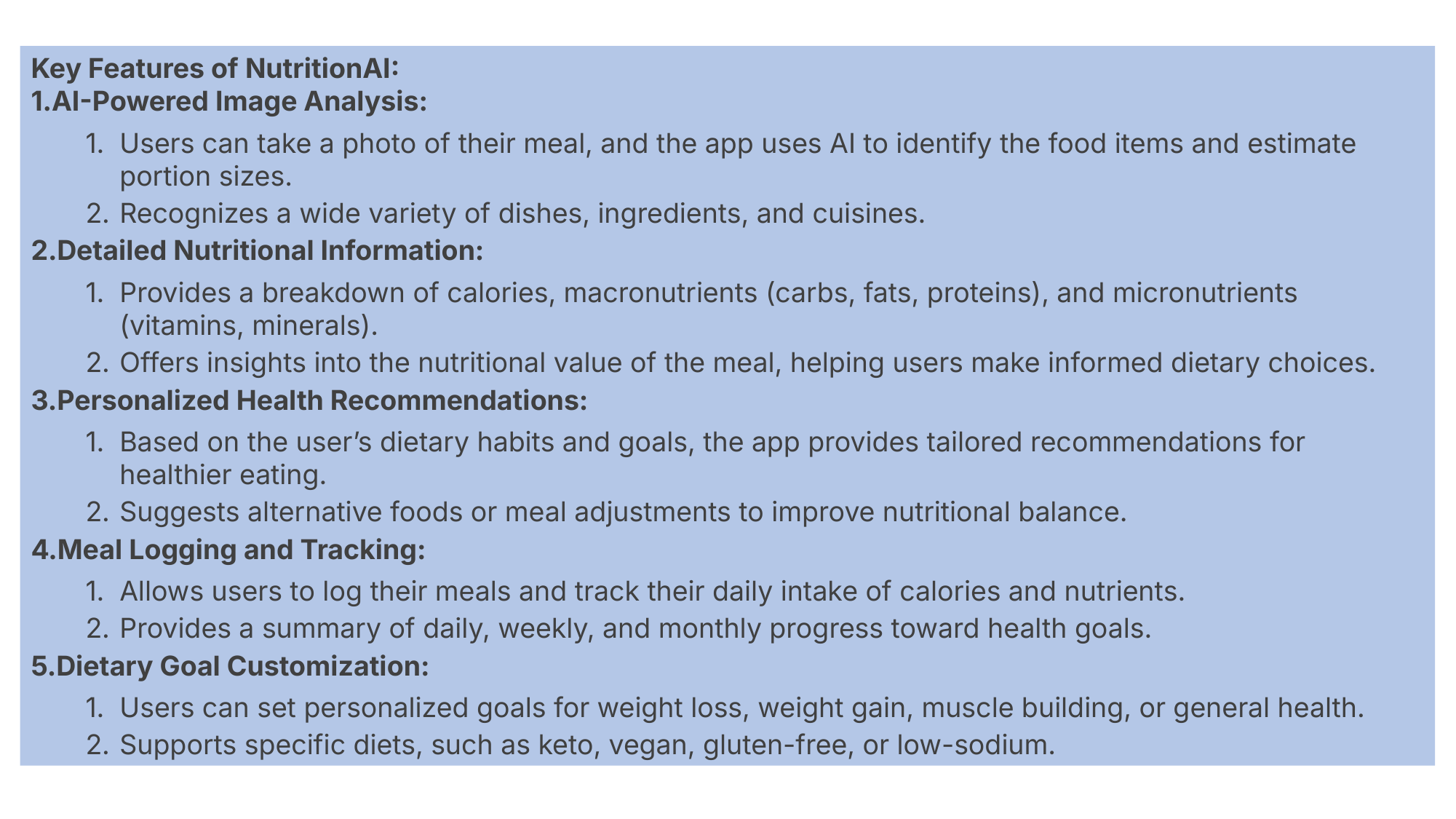

Key Features of NutritionAI:
AI-Powered Image Analysis:
Users can take a photo of their meal, and the app uses AI to identify the food items and estimate portion sizes.
Recognizes a wide variety of dishes, ingredients, and cuisines.
Detailed Nutritional Information:
Provides a breakdown of calories, macronutrients (carbs, fats, proteins), and micronutrients (vitamins, minerals).
Offers insights into the nutritional value of the meal, helping users make informed dietary choices.
Personalized Health Recommendations:
Based on the user’s dietary habits and goals, the app provides tailored recommendations for healthier eating.
Suggests alternative foods or meal adjustments to improve nutritional balance.
Meal Logging and Tracking:
Allows users to log their meals and track their daily intake of calories and nutrients.
Provides a summary of daily, weekly, and monthly progress toward health goals.
Dietary Goal Customization:
Users can set personalized goals for weight loss, weight gain, muscle building, or general health.
Supports specific diets, such as keto, vegan, gluten-free, or low-sodium.